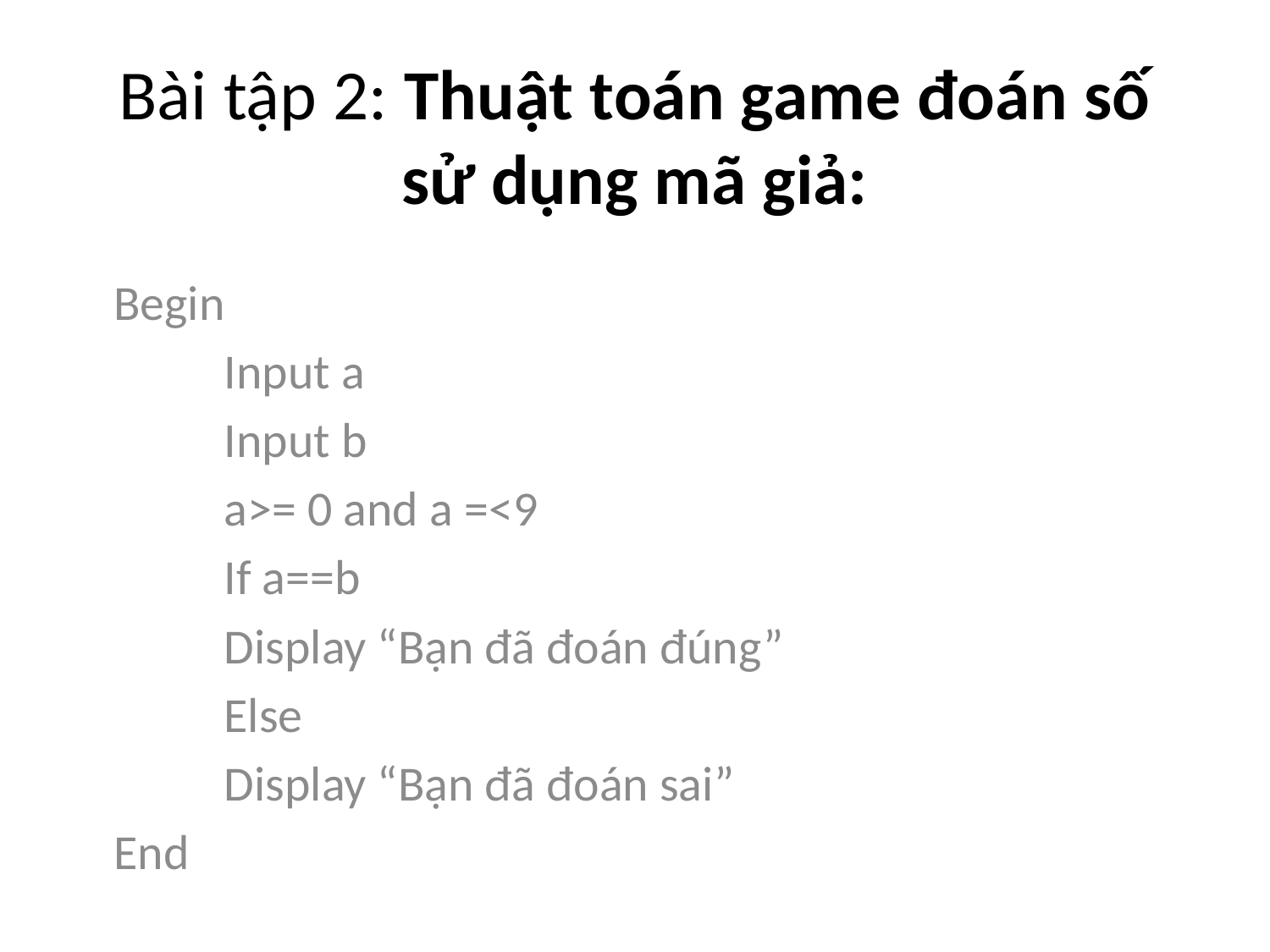

# Bài tập 2: Thuật toán game đoán số sử dụng mã giả:
Begin
	Input a
	Input b
	a>= 0 and a =<9
	If a==b
		Display “Bạn đã đoán đúng”
	Else
		Display “Bạn đã đoán sai”
End